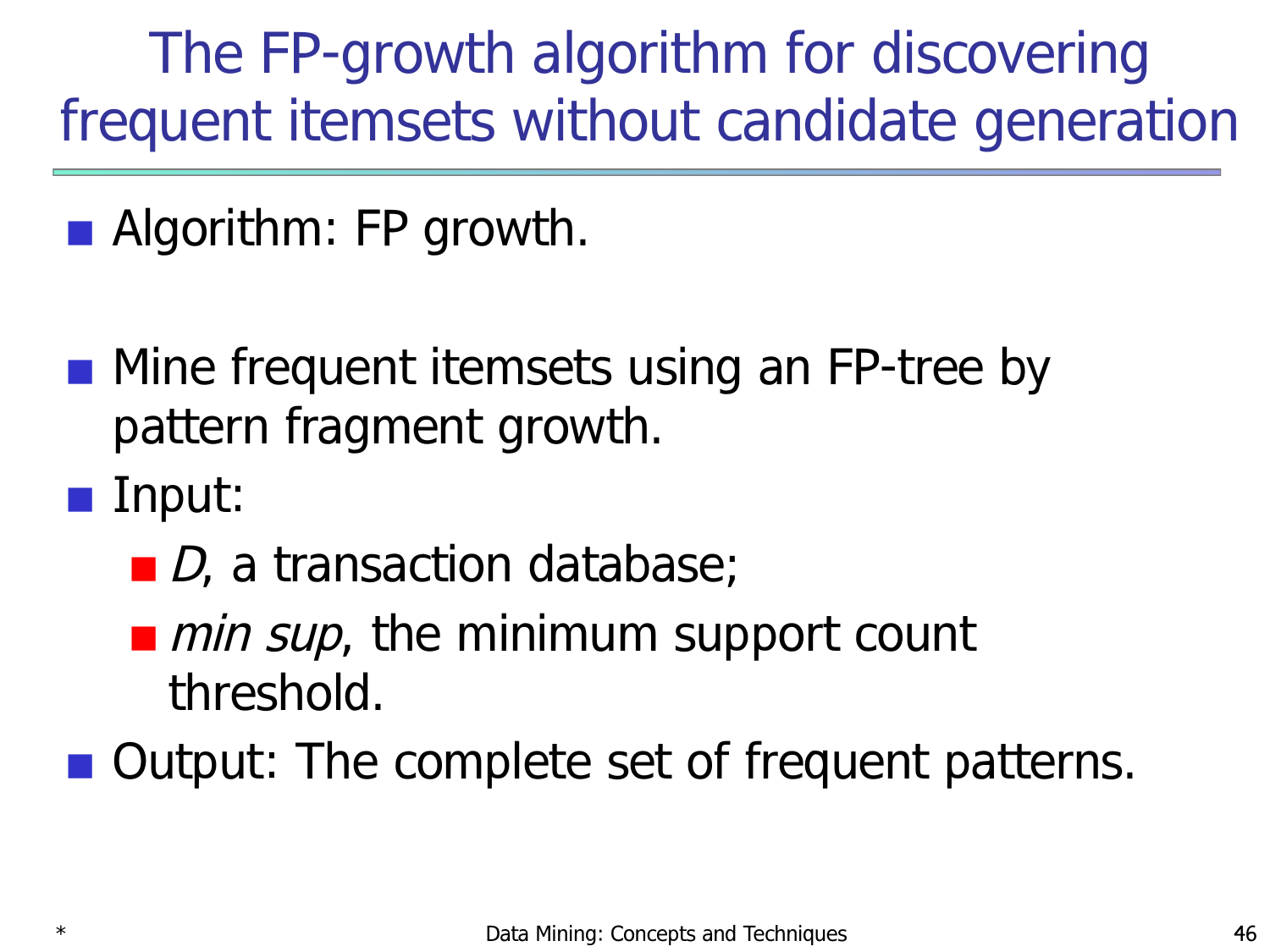

# The FP-growth algorithm for discovering frequent itemsets without candidate generation
Algorithm: FP growth.

Mine frequent itemsets using an FP-tree by pattern fragment growth.
Input:
D, a transaction database;
min sup, the minimum support count threshold.
Output: The complete set of frequent patterns.

*
Data Mining: Concepts and Techniques
46